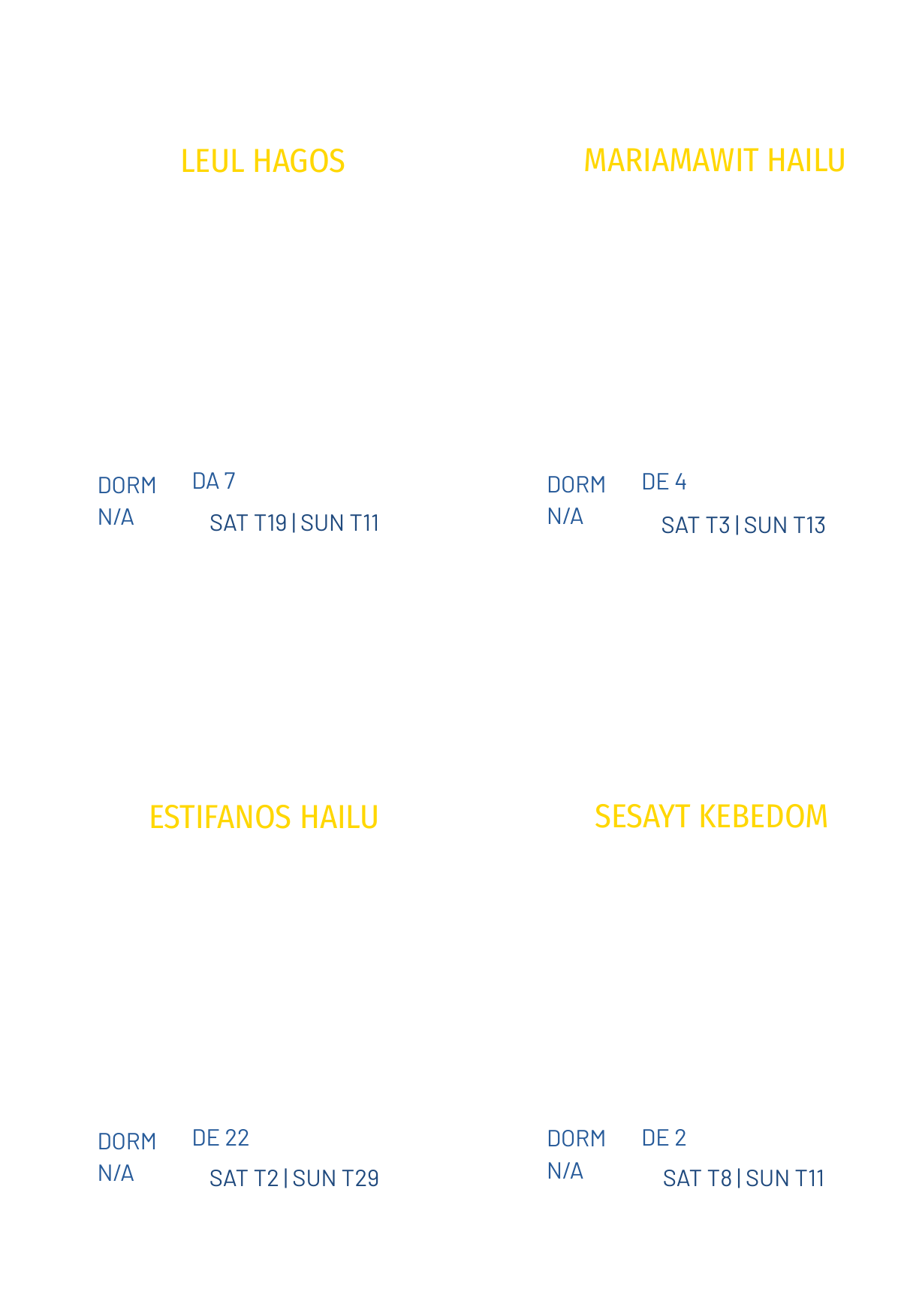

MARIAMAWIT HAILU
LEUL HAGOS
GRADUATED FROM CAMPUS MINISTRY
VIRTUAL CAMPUS MINISTRY (VCM)
PARTICIPANT
PARTICIPANT
DA 7
DE 4
DORM
DORM
N/A
N/A
SAT T19 | SUN T11
SAT T3 | SUN T13
SESAYT KEBEDOM
ESTIFANOS HAILU
SAN JOSE CAMPUS MINISTRY
NEW
PARTICIPANT
PARTICIPANT
DE 22
DE 2
DORM
DORM
N/A
N/A
SAT T2 | SUN T29
SAT T8 | SUN T11